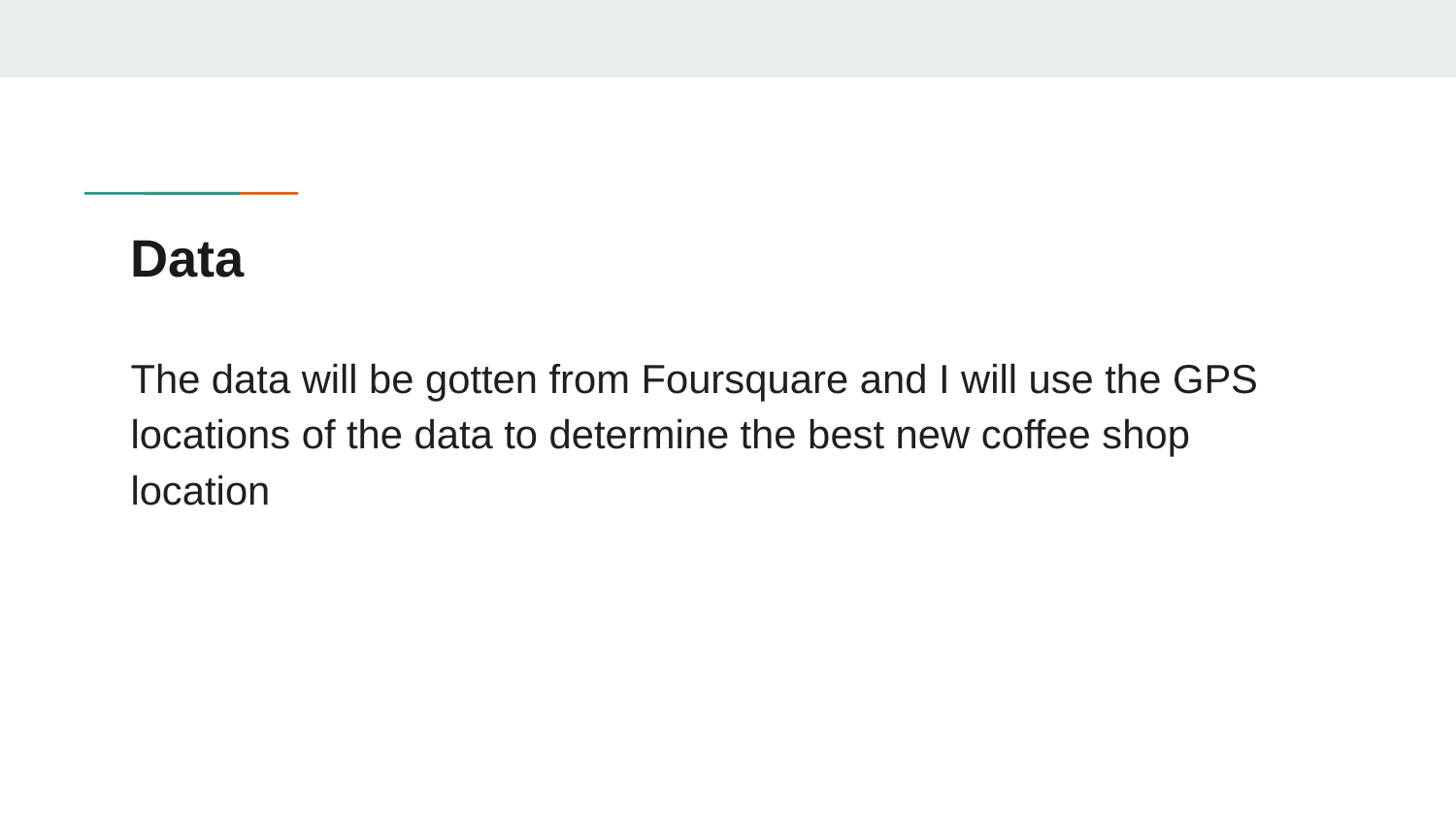

# Data
The data will be gotten from Foursquare and I will use the GPS locations of the data to determine the best new coffee shop location